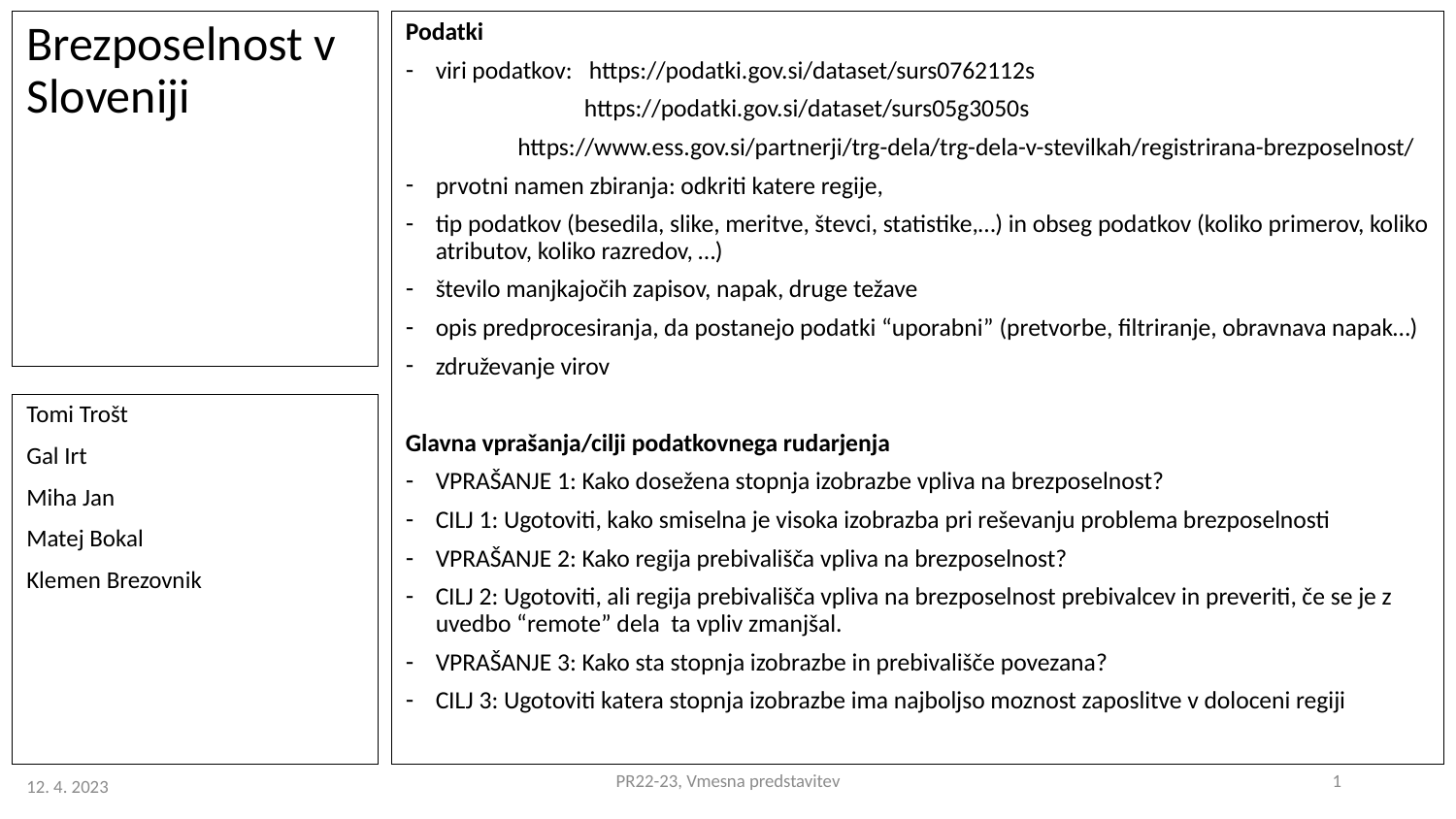

# Brezposelnost v Sloveniji
Podatki
viri podatkov:   https://podatki.gov.si/dataset/surs0762112s
                                https://podatki.gov.si/dataset/surs05g3050s
		https://www.ess.gov.si/partnerji/trg-dela/trg-dela-v-stevilkah/registrirana-brezposelnost/
prvotni namen zbiranja: odkriti katere regije,
tip podatkov (besedila, slike, meritve, števci, statistike,…) in obseg podatkov (koliko primerov, koliko atributov, koliko razredov, …)
število manjkajočih zapisov, napak, druge težave
opis predprocesiranja, da postanejo podatki “uporabni” (pretvorbe, filtriranje, obravnava napak…)
združevanje virov

Glavna vprašanja/cilji podatkovnega rudarjenja
VPRAŠANJE 1: Kako dosežena stopnja izobrazbe vpliva na brezposelnost?
CILJ 1: Ugotoviti, kako smiselna je visoka izobrazba pri reševanju problema brezposelnosti
VPRAŠANJE 2: Kako regija prebivališča vpliva na brezposelnost?
CILJ 2: Ugotoviti, ali regija prebivališča vpliva na brezposelnost prebivalcev in preveriti, če se je z uvedbo “remote” dela  ta vpliv zmanjšal.
VPRAŠANJE 3: Kako sta stopnja izobrazbe in prebivališče povezana?
CILJ 3: Ugotoviti katera stopnja izobrazbe ima najboljso moznost zaposlitve v doloceni regiji
Tomi Trošt
Gal Irt
Miha Jan
Matej Bokal
Klemen Brezovnik

PR22-23, Vmesna predstavitev
1
12. 4. 2023